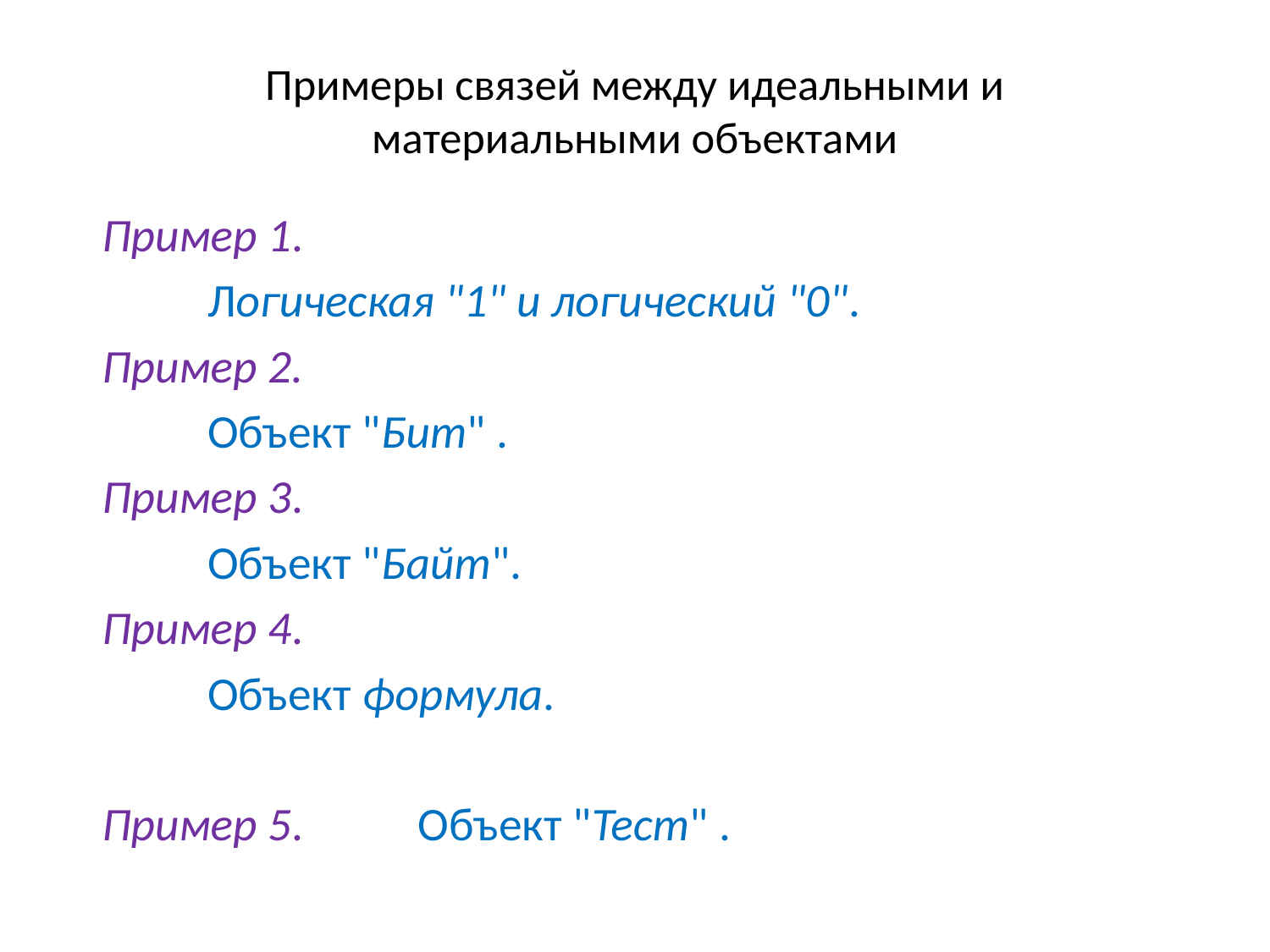

# Примеры связей между идеальными и материальными объектами
Пример 1.
		Логическая "1" и логический "0".
Пример 2.
		Объект "Бит" .
Пример 3.
		Объект "Байт".
Пример 4.
		Объект формула.

Пример 5. 	Объект "Тест" .